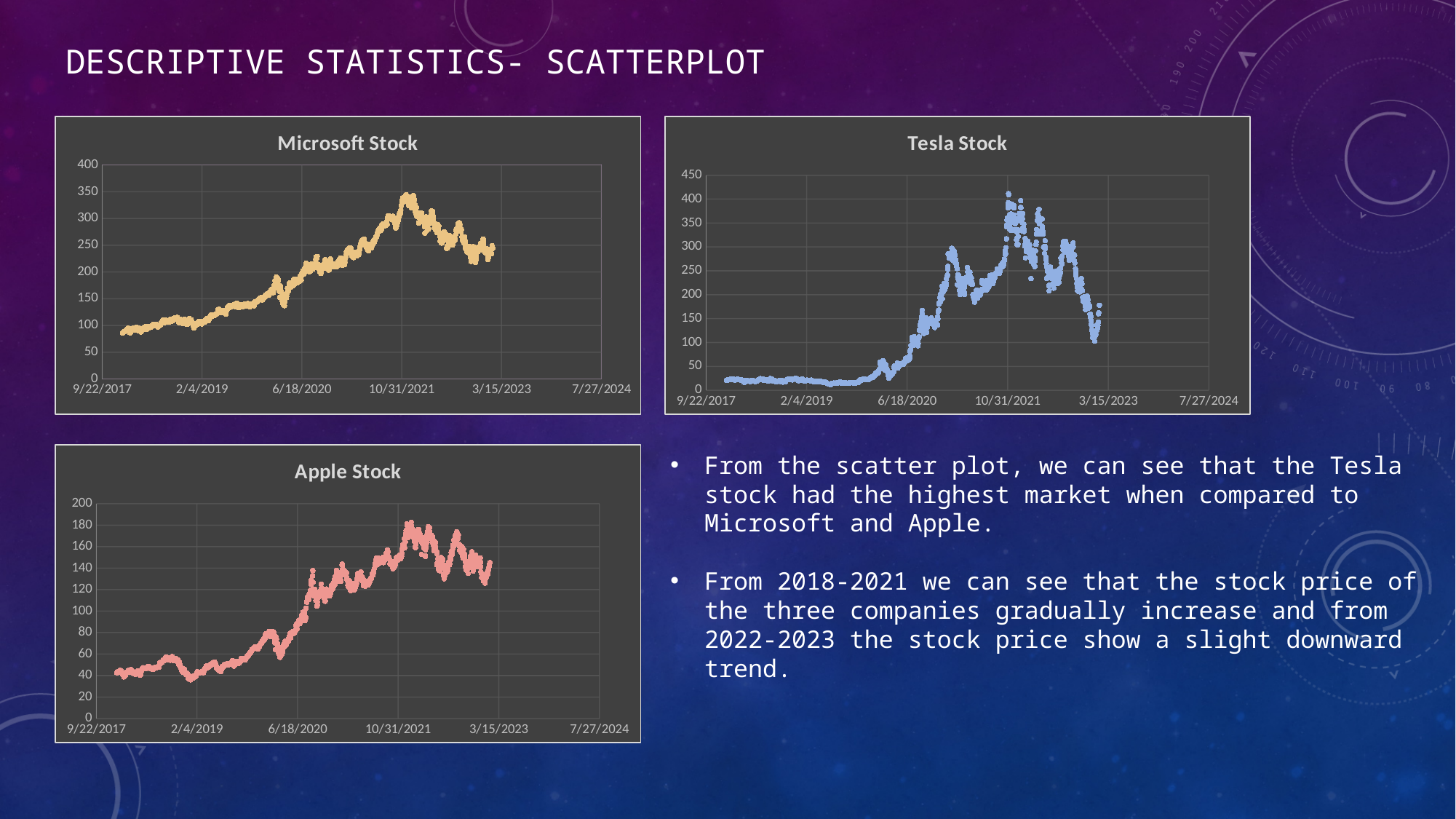

# descriptive STATISTICS- Scatterplot

### Chart: Microsoft Stock

| Category | Open |
|---|---|

### Chart: Tesla Stock

| Category | Open |
|---|---|

### Chart: Apple Stock

| Category | Open |
|---|---|
From the scatter plot, we can see that the Tesla stock had the highest market when compared to Microsoft and Apple.

From 2018-2021 we can see that the stock price of the three companies gradually increase and from 2022-2023 the stock price show a slight downward trend.